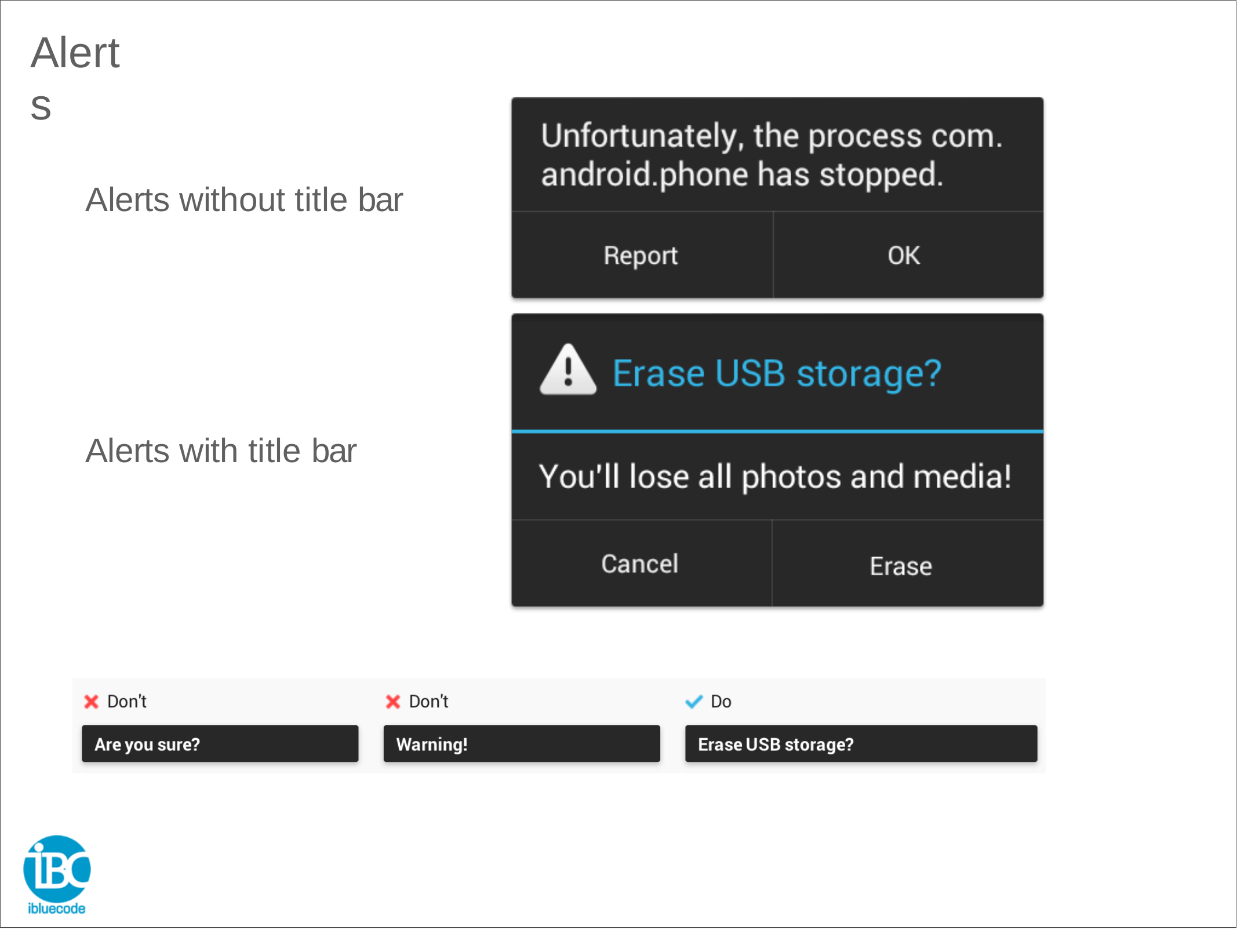

# Alerts

Alerts without title bar
Alerts with title bar